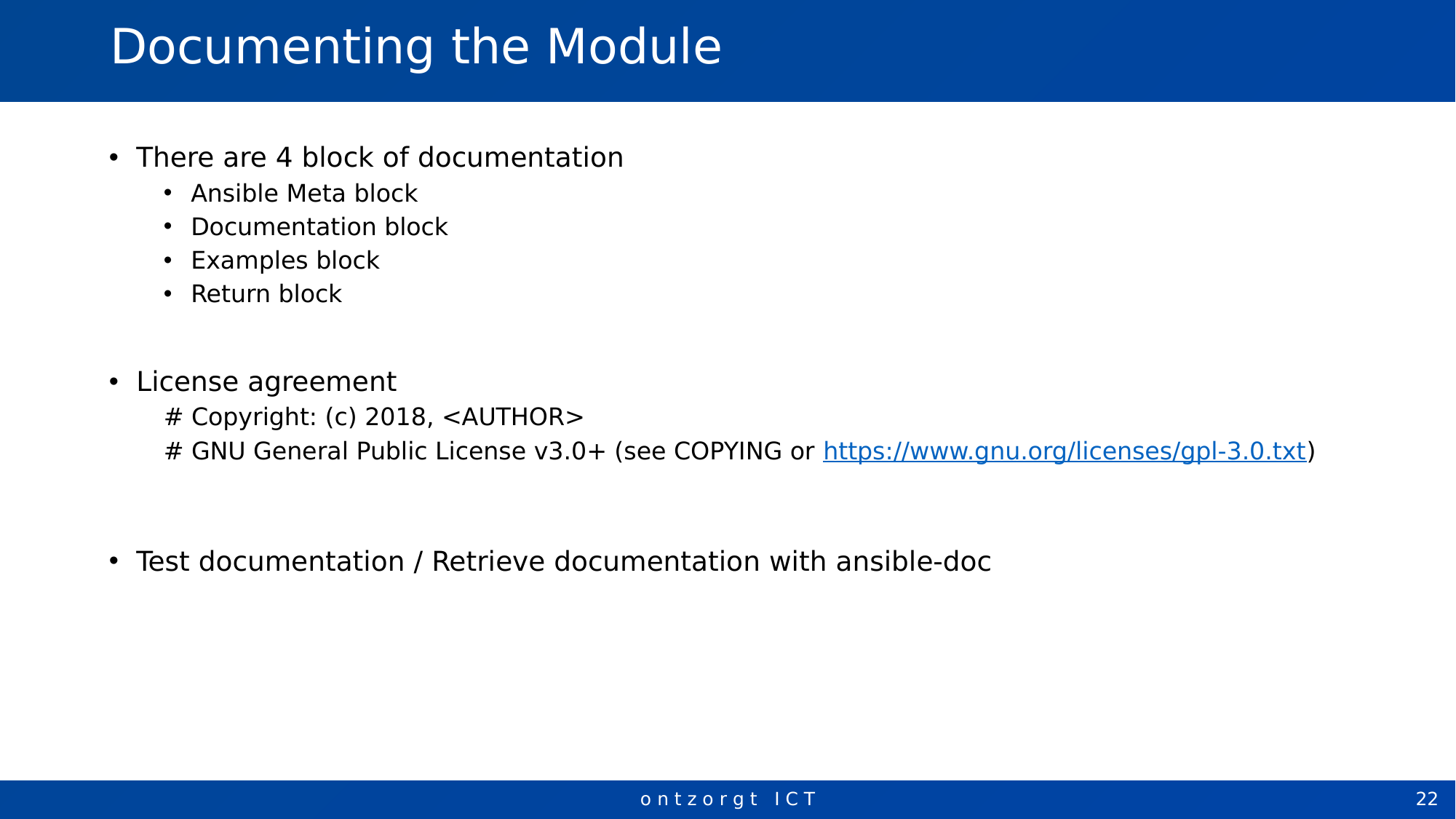

# Documenting the Module
There are 4 block of documentation
Ansible Meta block
Documentation block
Examples block
Return block

License agreement
# Copyright: (c) 2018, <AUTHOR>
# GNU General Public License v3.0+ (see COPYING or https://www.gnu.org/licenses/gpl-3.0.txt)

Test documentation / Retrieve documentation with ansible-doc

22